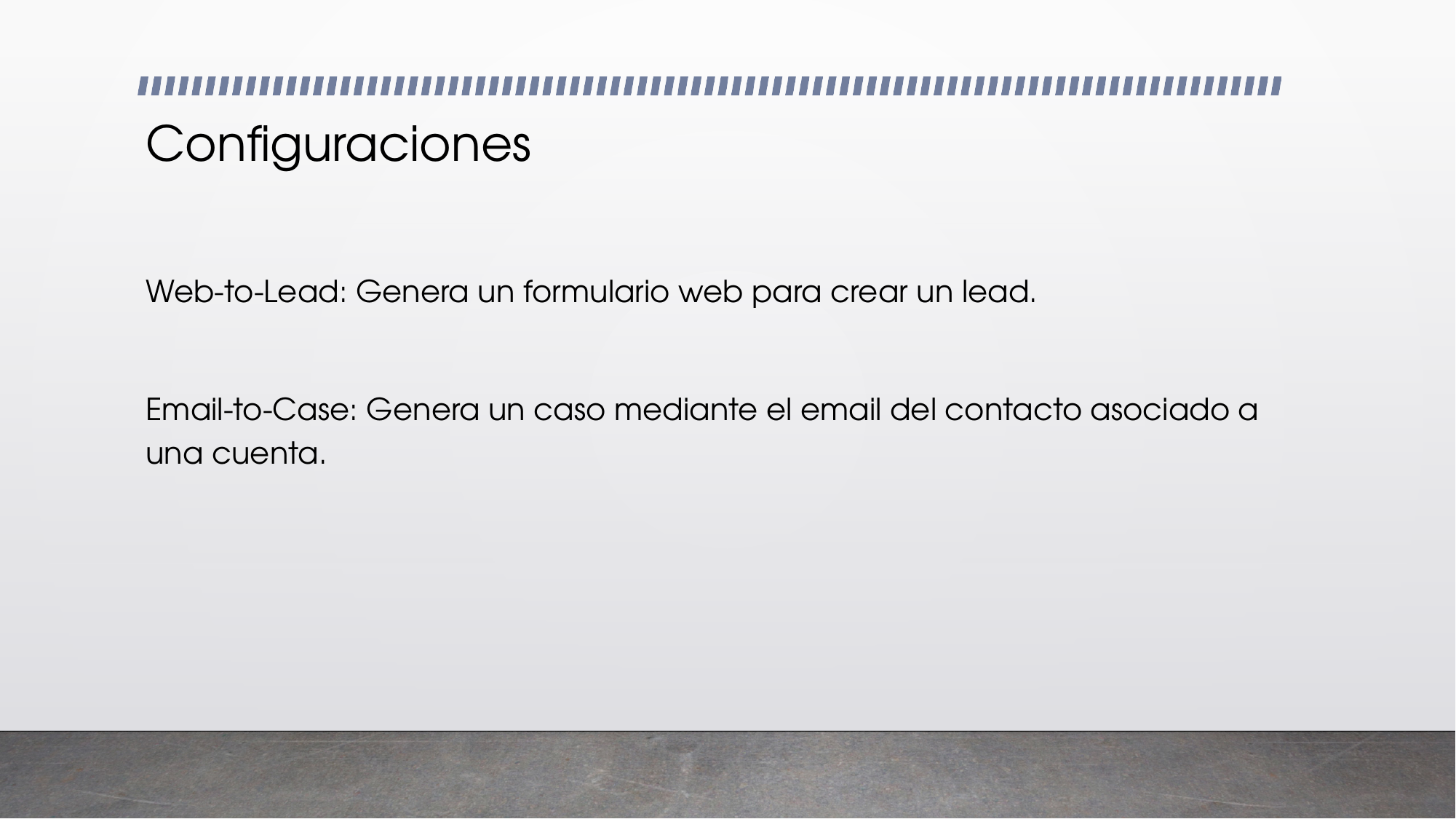

# Configuraciones
Web-to-Lead: Genera un formulario web para crear un lead.

Email-to-Case: Genera un caso mediante el email del contacto asociado a una cuenta.